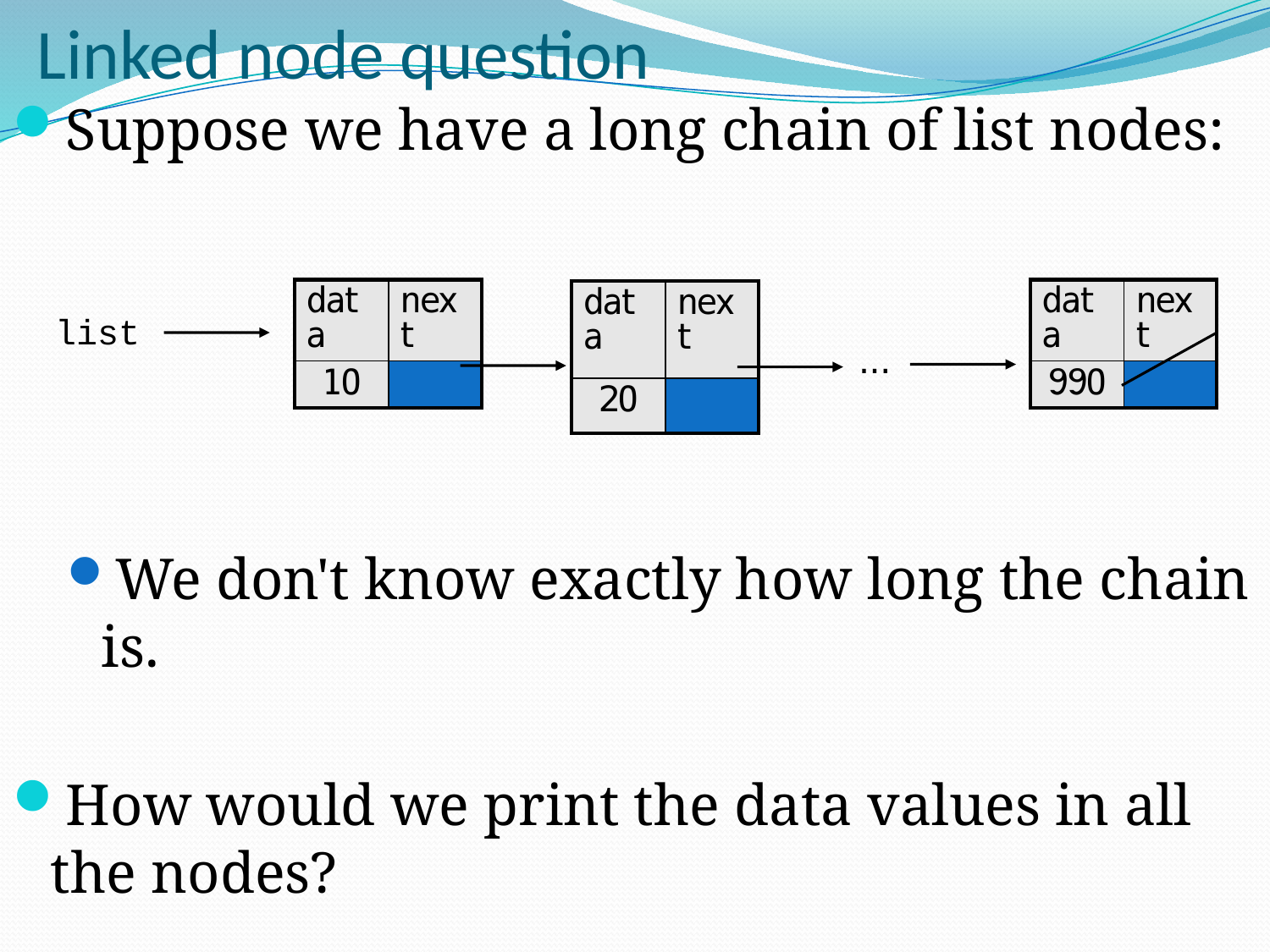

# Linked node question
Suppose we have a long chain of list nodes:

We don't know exactly how long the chain is.

How would we print the data values in all the nodes?
| data | next |
| --- | --- |
| 10 |  |
| data | next |
| --- | --- |
| 990 |  |
| data | next |
| --- | --- |
| 20 |  |
list
...